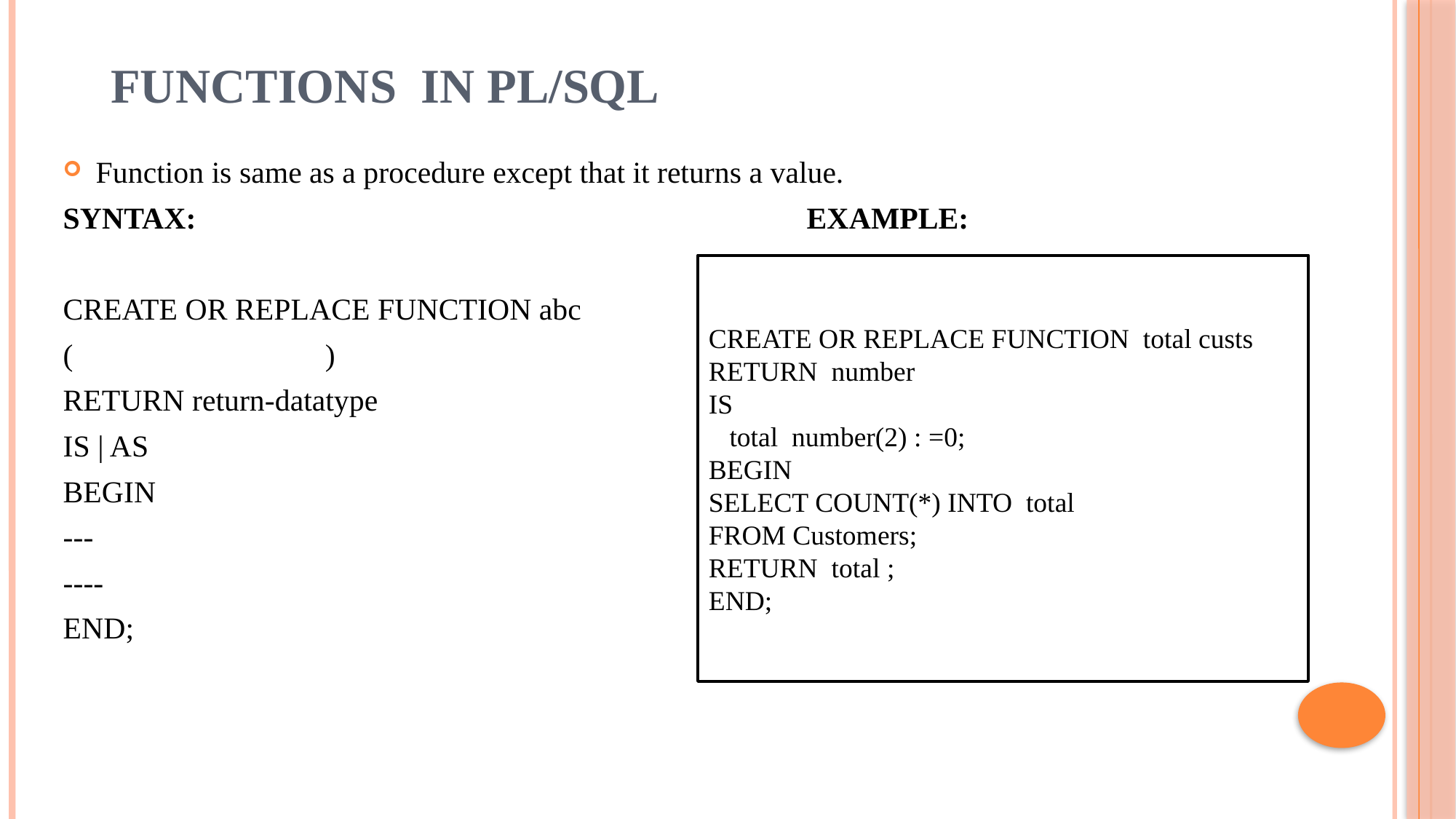

# FUNCTIONS  IN PL/SQL
Function is same as a procedure except that it returns a value.
SYNTAX:                                                                                EXAMPLE:

CREATE OR REPLACE FUNCTION abc
(                                 )
RETURN return-datatype
IS | AS
BEGIN
---
----
END;

CREATE OR REPLACE FUNCTION  total custs
RETURN  number
IS
   total  number(2) : =0;
BEGIN
SELECT COUNT(*) INTO  total
FROM Customers;
RETURN  total ;
END;